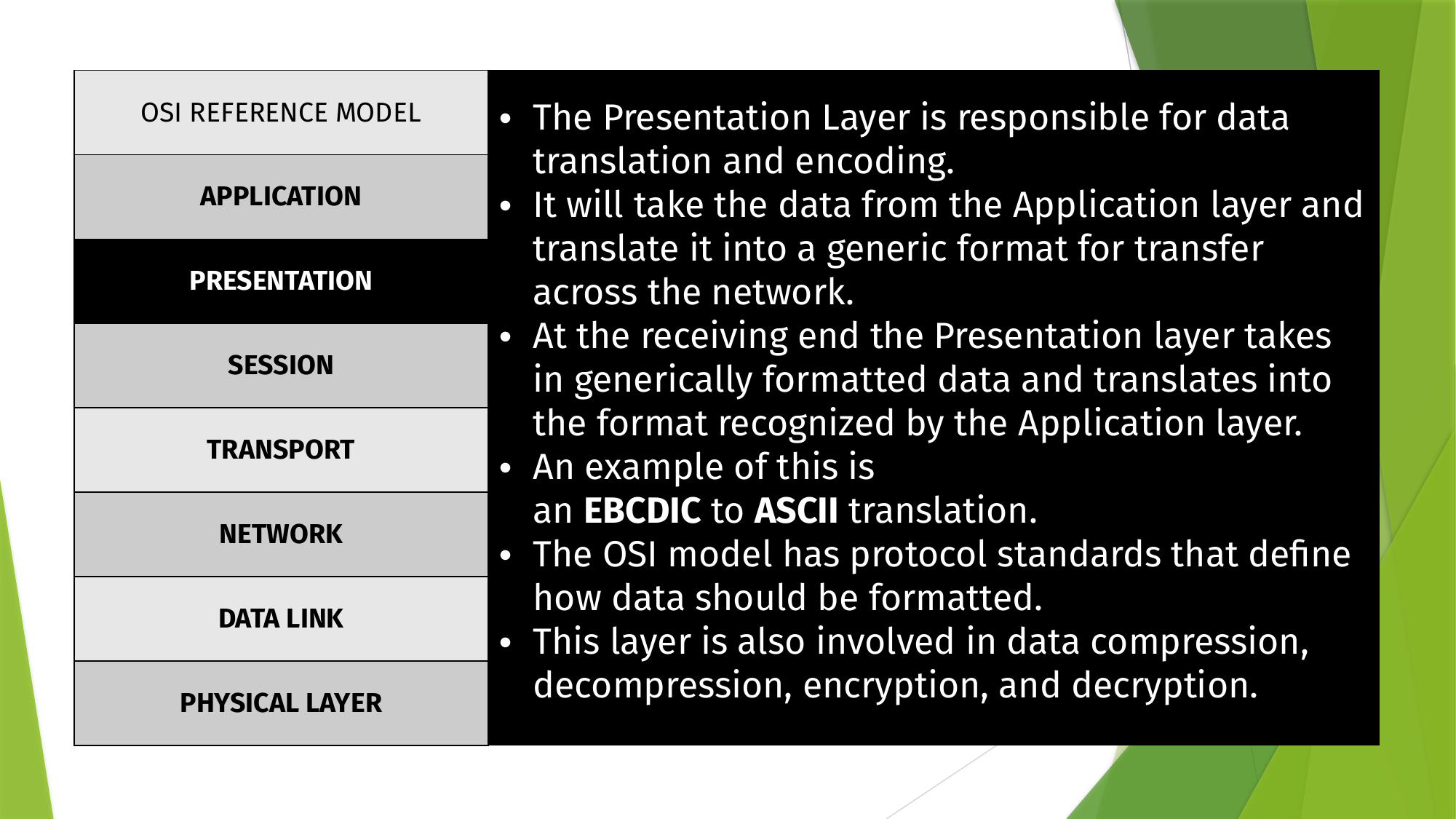

| OSI REFERENCE MODEL |
| --- |
| APPLICATION |
| PRESENTATION |
| SESSION |
| TRANSPORT |
| NETWORK |
| DATA LINK |
| PHYSICAL LAYER |
| The Presentation Layer is responsible for data translation and encoding. It will take the data from the Application layer and translate it into a generic format for transfer across the network. At the receiving end the Presentation layer takes in generically formatted data and translates into the format recognized by the Application layer. An example of this is an EBCDIC to ASCII translation. The OSI model has protocol standards that define how data should be formatted. This layer is also involved in data compression, decompression, encryption, and decryption. |
| --- |